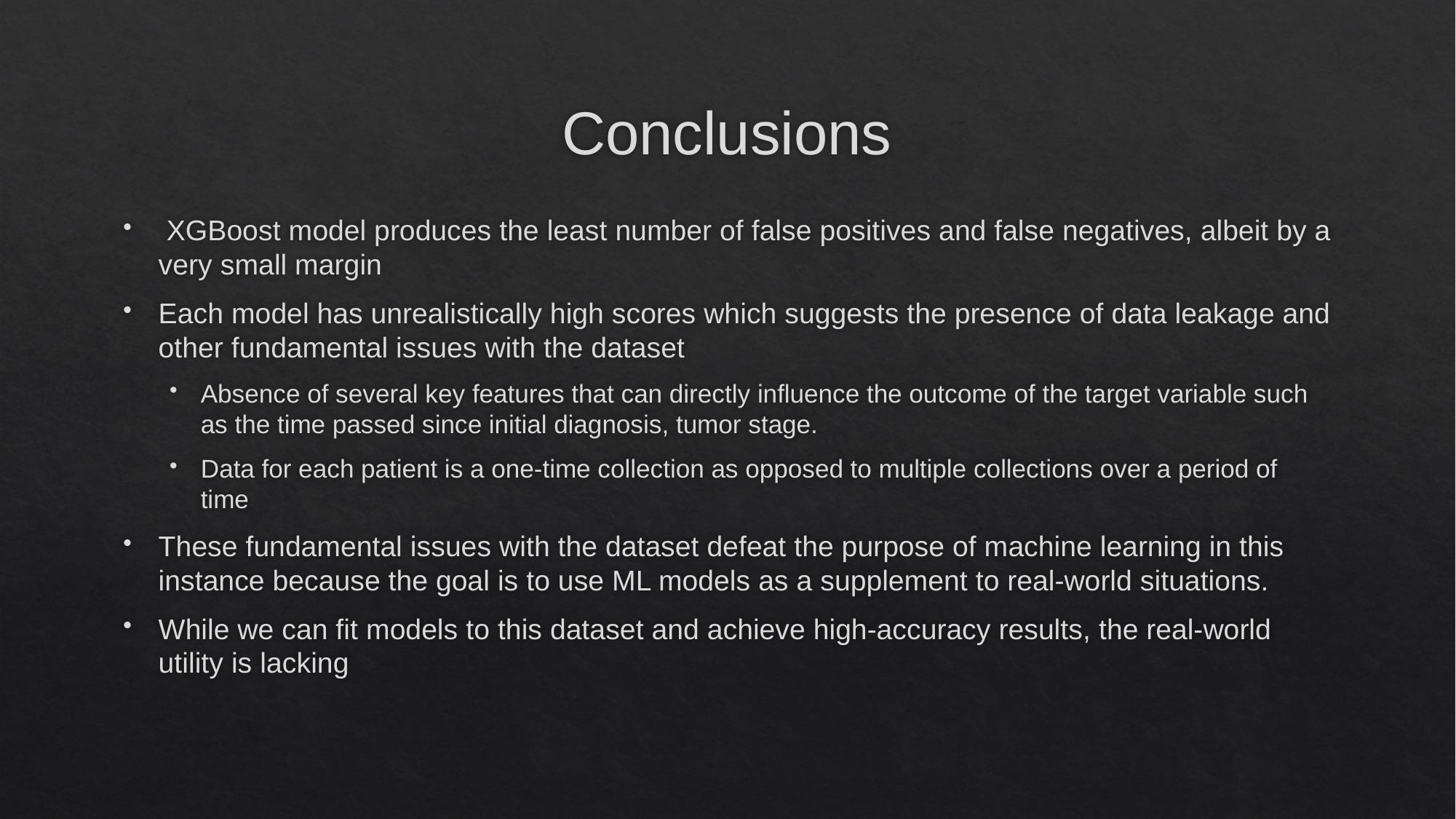

# Conclusions
 XGBoost model produces the least number of false positives and false negatives, albeit by a very small margin
Each model has unrealistically high scores which suggests the presence of data leakage and other fundamental issues with the dataset
Absence of several key features that can directly influence the outcome of the target variable such as the time passed since initial diagnosis, tumor stage.
Data for each patient is a one-time collection as opposed to multiple collections over a period of time
These fundamental issues with the dataset defeat the purpose of machine learning in this instance because the goal is to use ML models as a supplement to real-world situations.
While we can fit models to this dataset and achieve high-accuracy results, the real-world utility is lacking